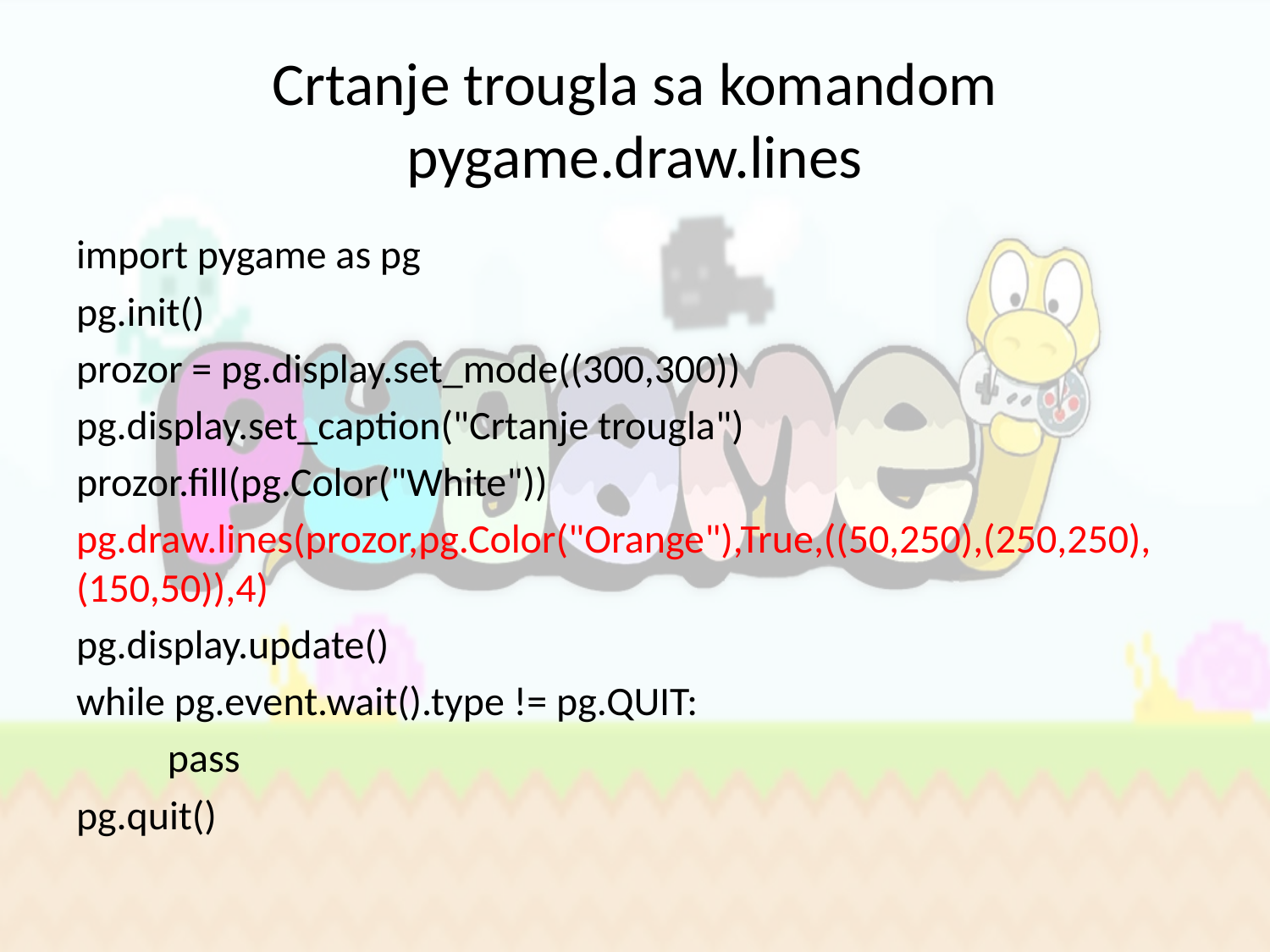

# Crtanje trougla sa komandom pygame.draw.lines
import pygame as pg
pg.init()
prozor = pg.display.set_mode((300,300))
pg.display.set_caption("Crtanje trougla")
prozor.fill(pg.Color("White"))
pg.draw.lines(prozor,pg.Color("Orange"),True,((50,250),(250,250),(150,50)),4)
pg.display.update()
while pg.event.wait().type != pg.QUIT:
	pass
pg.quit()